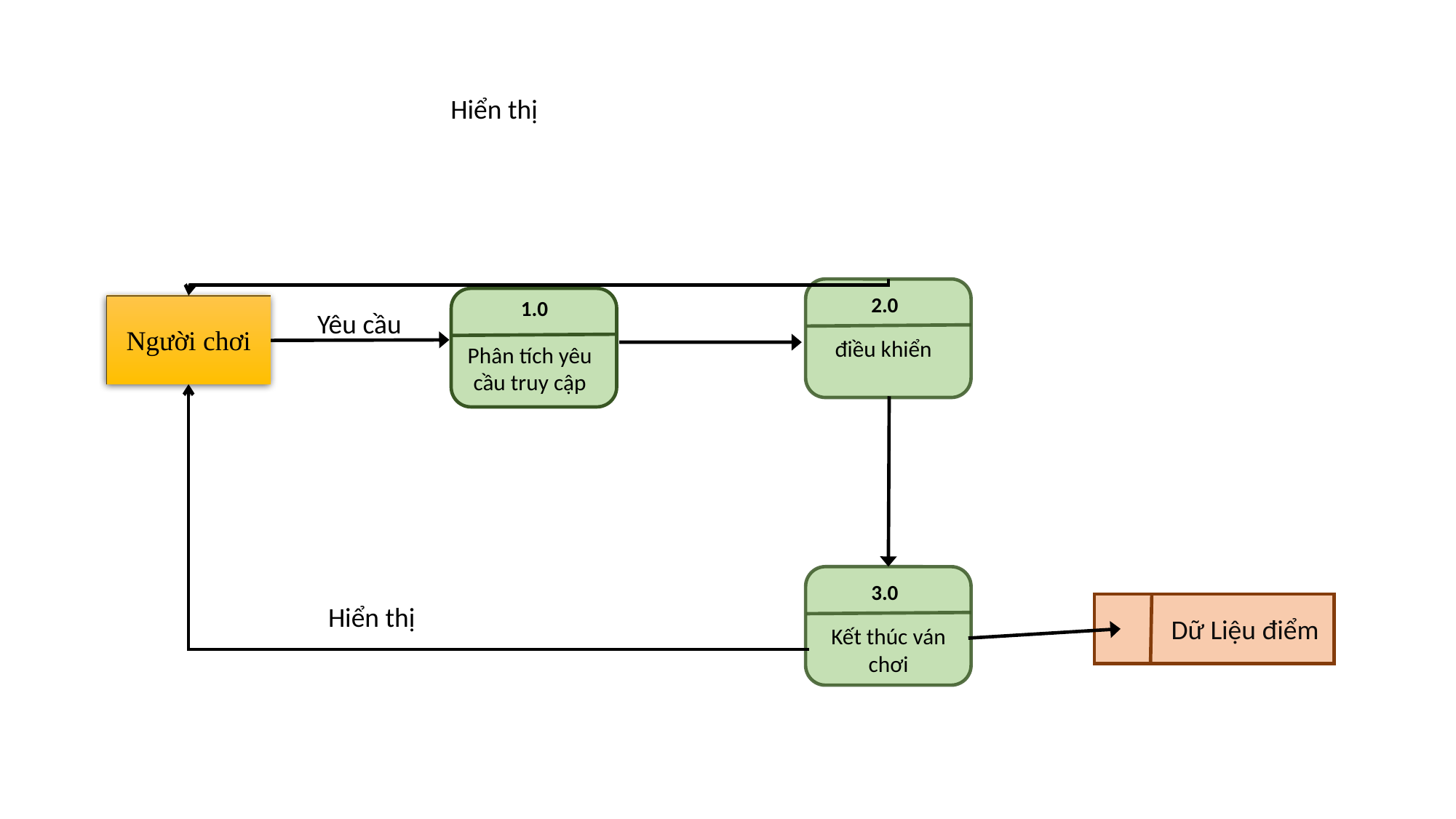

Hiển thị

2.0

1.0
Người chơi
Yêu cầu
điều khiển
Phân tích yêu cầu truy cập

3.0
Hiển thị
          Dữ Liệu điểm
Kết thúc ván chơi